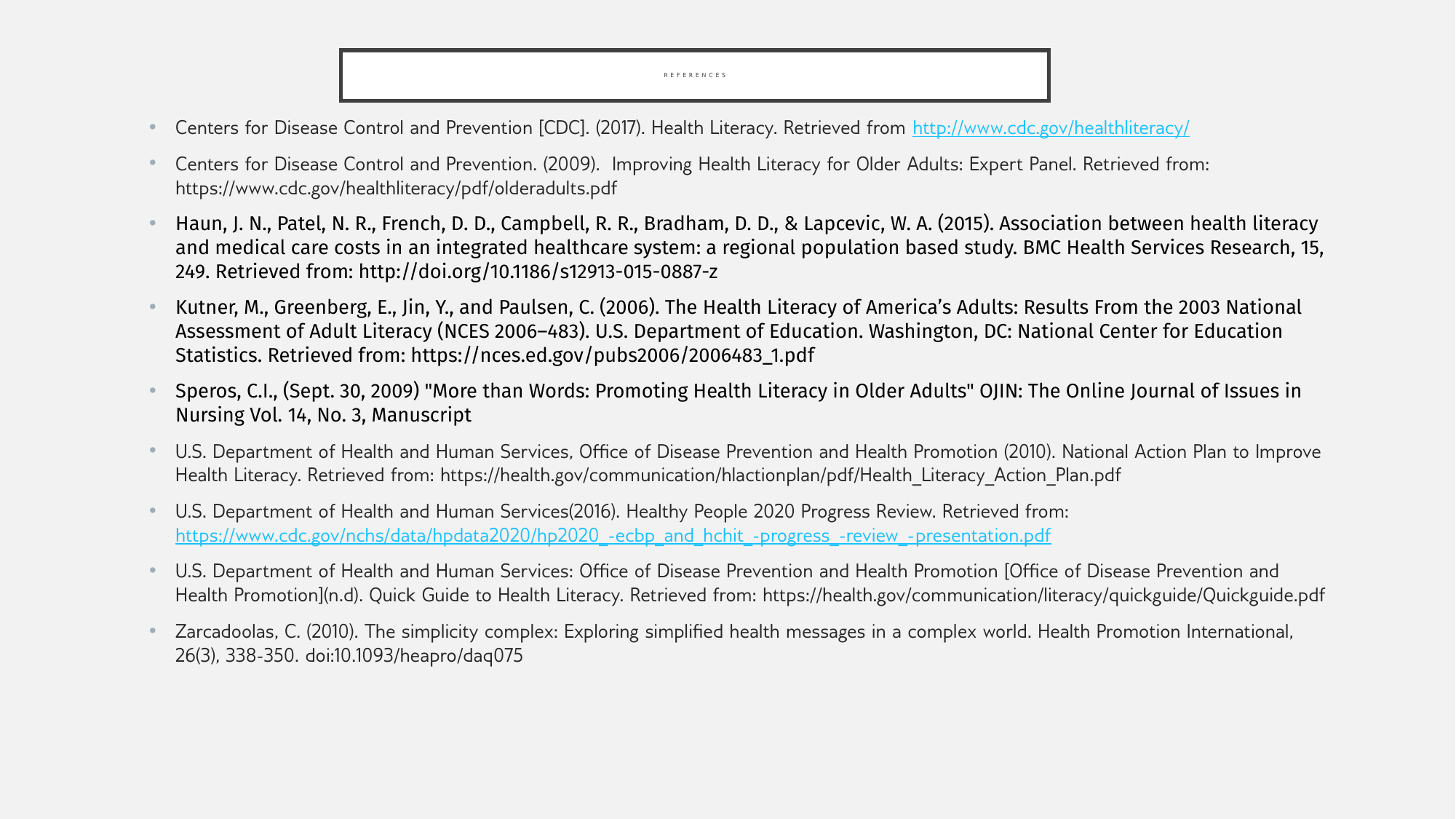

# References
Centers for Disease Control and Prevention [CDC]. (2017). Health Literacy. Retrieved from http://www.cdc.gov/healthliteracy/
Centers for Disease Control and Prevention. (2009).  Improving Health Literacy for Older Adults: Expert Panel. Retrieved from: https://www.cdc.gov/healthliteracy/pdf/olderadults.pdf
Haun, J. N., Patel, N. R., French, D. D., Campbell, R. R., Bradham, D. D., & Lapcevic, W. A. (2015). Association between health literacy and medical care costs in an integrated healthcare system: a regional population based study. BMC Health Services Research, 15, 249. Retrieved from: http://doi.org/10.1186/s12913-015-0887-z
Kutner, M., Greenberg, E., Jin, Y., and Paulsen, C. (2006). The Health Literacy of America’s Adults: Results From the 2003 National Assessment of Adult Literacy (NCES 2006–483). U.S. Department of Education. Washington, DC: National Center for Education Statistics. Retrieved from: https://nces.ed.gov/pubs2006/2006483_1.pdf
Speros, C.I., (Sept. 30, 2009) "More than Words: Promoting Health Literacy in Older Adults" OJIN: The Online Journal of Issues in Nursing Vol. 14, No. 3, Manuscript
U.S. Department of Health and Human Services, Office of Disease Prevention and Health Promotion (2010). National Action Plan to Improve Health Literacy. Retrieved from: https://health.gov/communication/hlactionplan/pdf/Health_Literacy_Action_Plan.pdf
U.S. Department of Health and Human Services(2016). Healthy People 2020 Progress Review. Retrieved from: https://www.cdc.gov/nchs/data/hpdata2020/hp2020_-ecbp_and_hchit_-progress_-review_-presentation.pdf
U.S. Department of Health and Human Services: Office of Disease Prevention and Health Promotion [Office of Disease Prevention and Health Promotion](n.d). Quick Guide to Health Literacy. Retrieved from: https://health.gov/communication/literacy/quickguide/Quickguide.pdf
Zarcadoolas, C. (2010). The simplicity complex: Exploring simplified health messages in a complex world. Health Promotion International, 26(3), 338-350. doi:10.1093/heapro/daq075